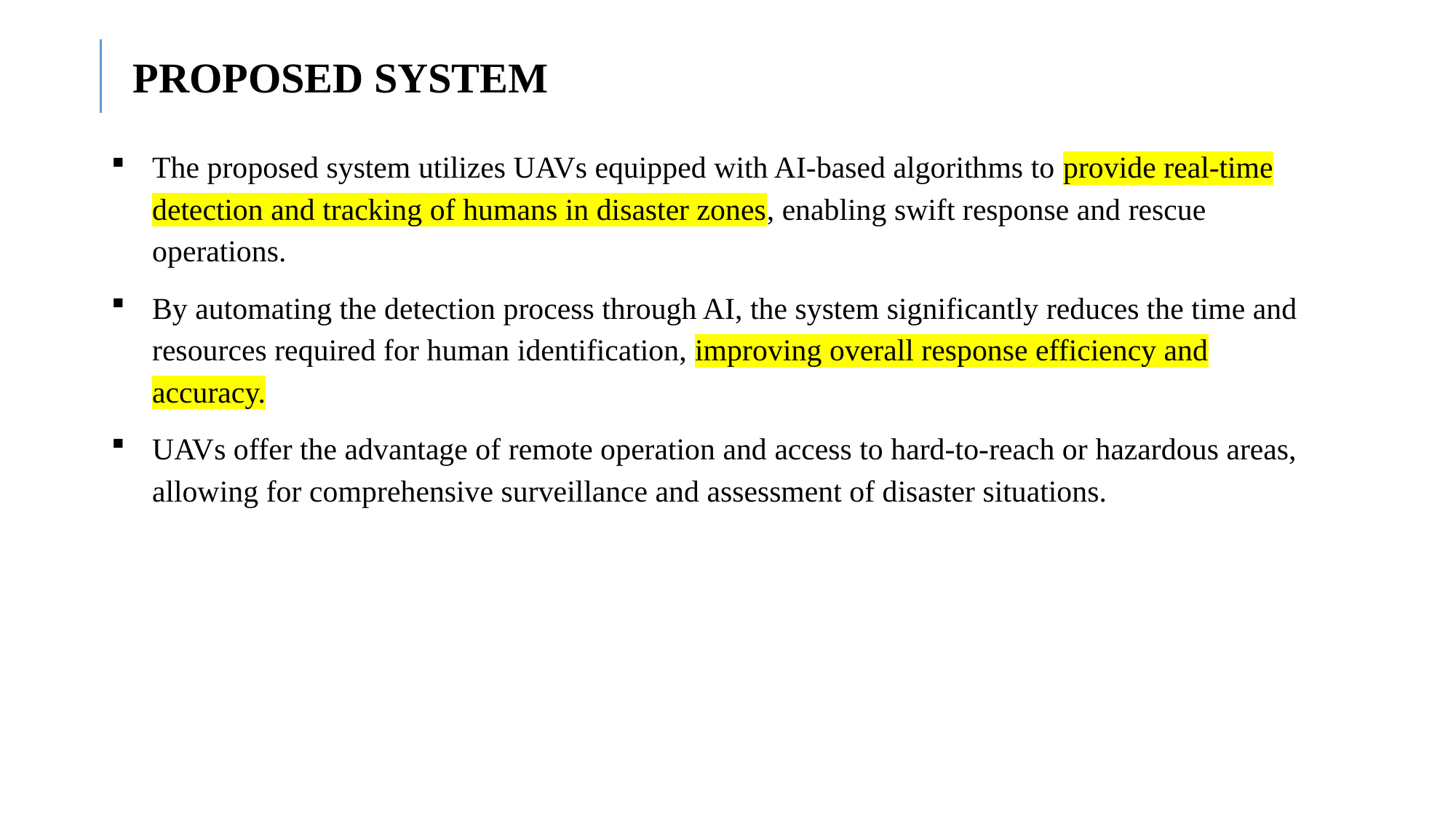

PROPOSED SYSTEM
The proposed system utilizes UAVs equipped with AI-based algorithms to provide real-time detection and tracking of humans in disaster zones, enabling swift response and rescue operations.
By automating the detection process through AI, the system significantly reduces the time and resources required for human identification, improving overall response efficiency and accuracy.
UAVs offer the advantage of remote operation and access to hard-to-reach or hazardous areas, allowing for comprehensive surveillance and assessment of disaster situations.